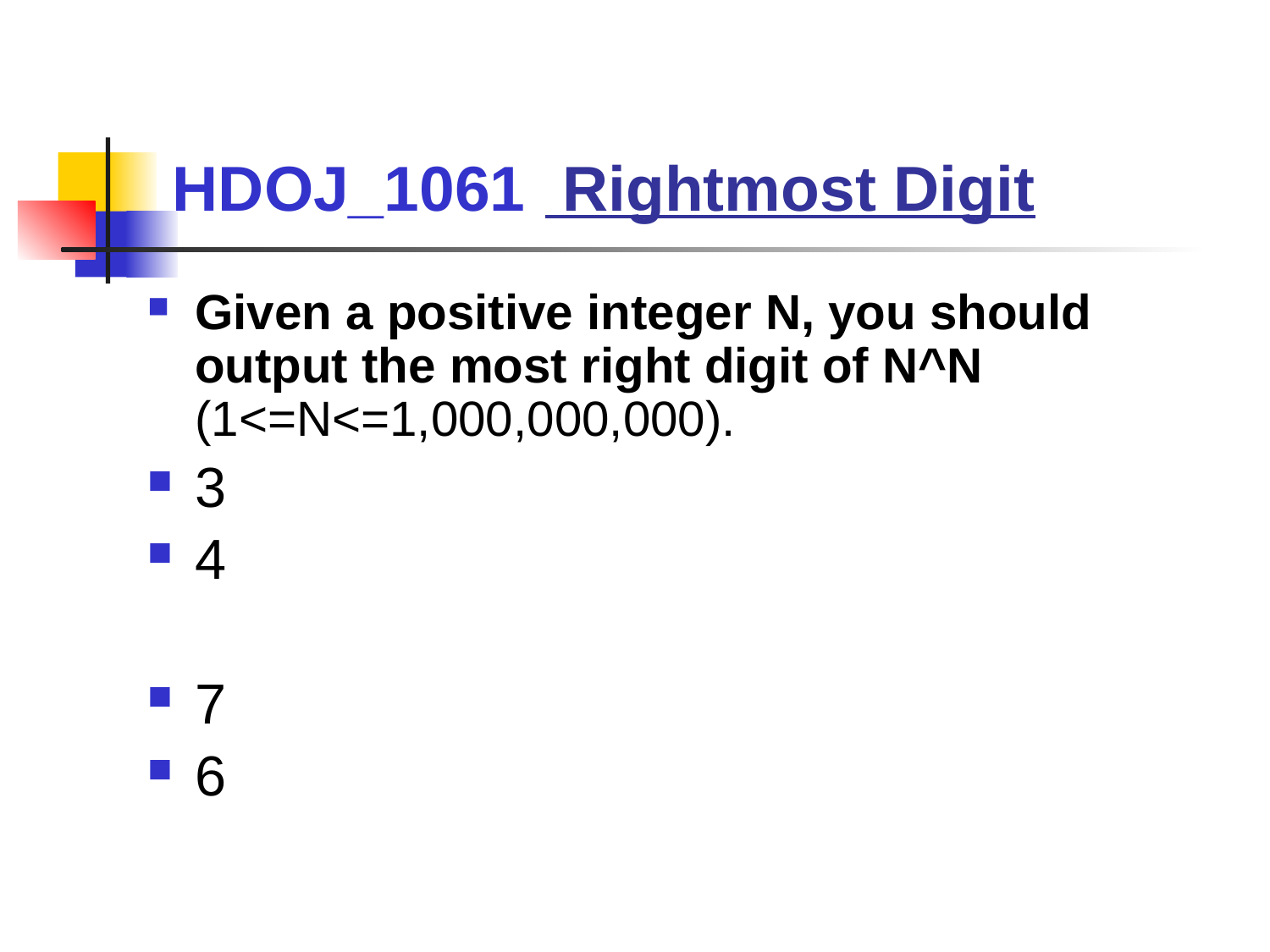

# HDOJ_1061  Rightmost Digit
Given a positive integer N, you should output the most right digit of N^N (1<=N<=1,000,000,000).
3
4

7
6

15